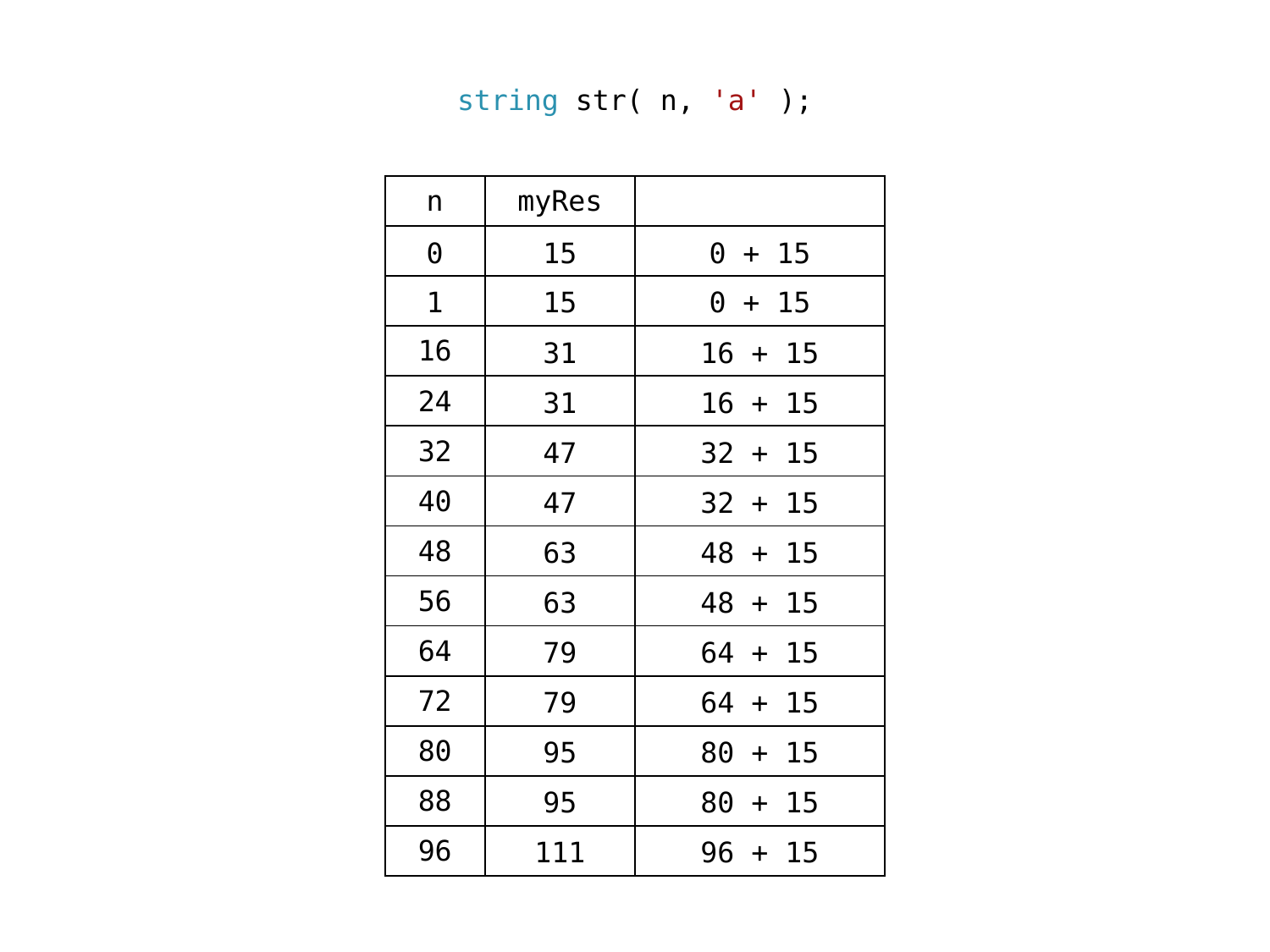

string str( n, 'a' );
| n | myRes |  |
| --- | --- | --- |
| 0 | 15 | 0 + 15 |
| 1 | 15 | 0 + 15 |
| 16 | 31 | 16 + 15 |
| 24 | 31 | 16 + 15 |
| 32 | 47 | 32 + 15 |
| 40 | 47 | 32 + 15 |
| 48 | 63 | 48 + 15 |
| 56 | 63 | 48 + 15 |
| 64 | 79 | 64 + 15 |
| 72 | 79 | 64 + 15 |
| 80 | 95 | 80 + 15 |
| 88 | 95 | 80 + 15 |
| 96 | 111 | 96 + 15 |